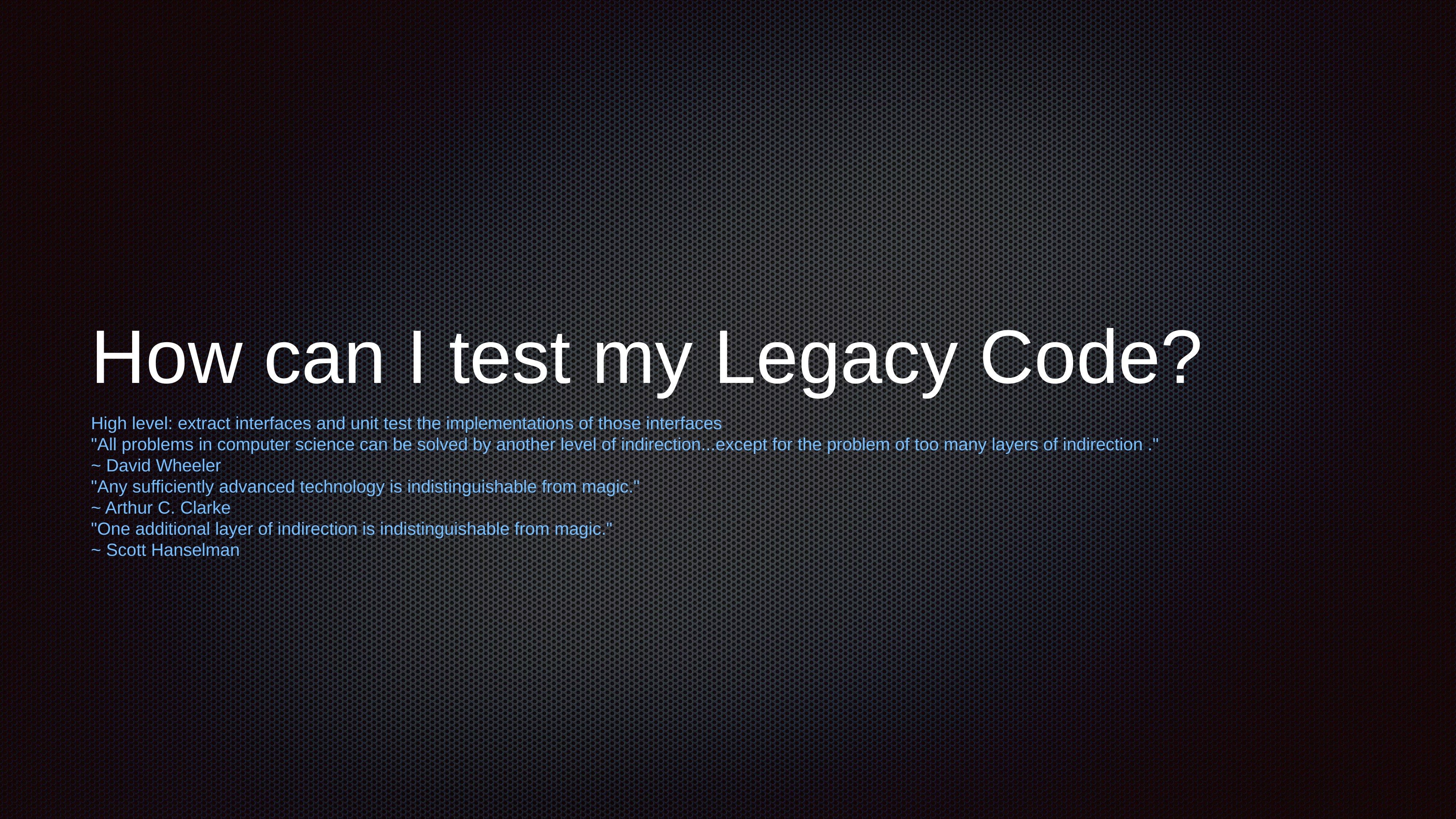

# How can I test my Legacy Code?
High level: extract interfaces and unit test the implementations of those interfaces
"All problems in computer science can be solved by another level of indirection...except for the problem of too many layers of indirection ."
~ David Wheeler
"Any sufficiently advanced technology is indistinguishable from magic."
~ Arthur C. Clarke
"One additional layer of indirection is indistinguishable from magic."
~ Scott Hanselman